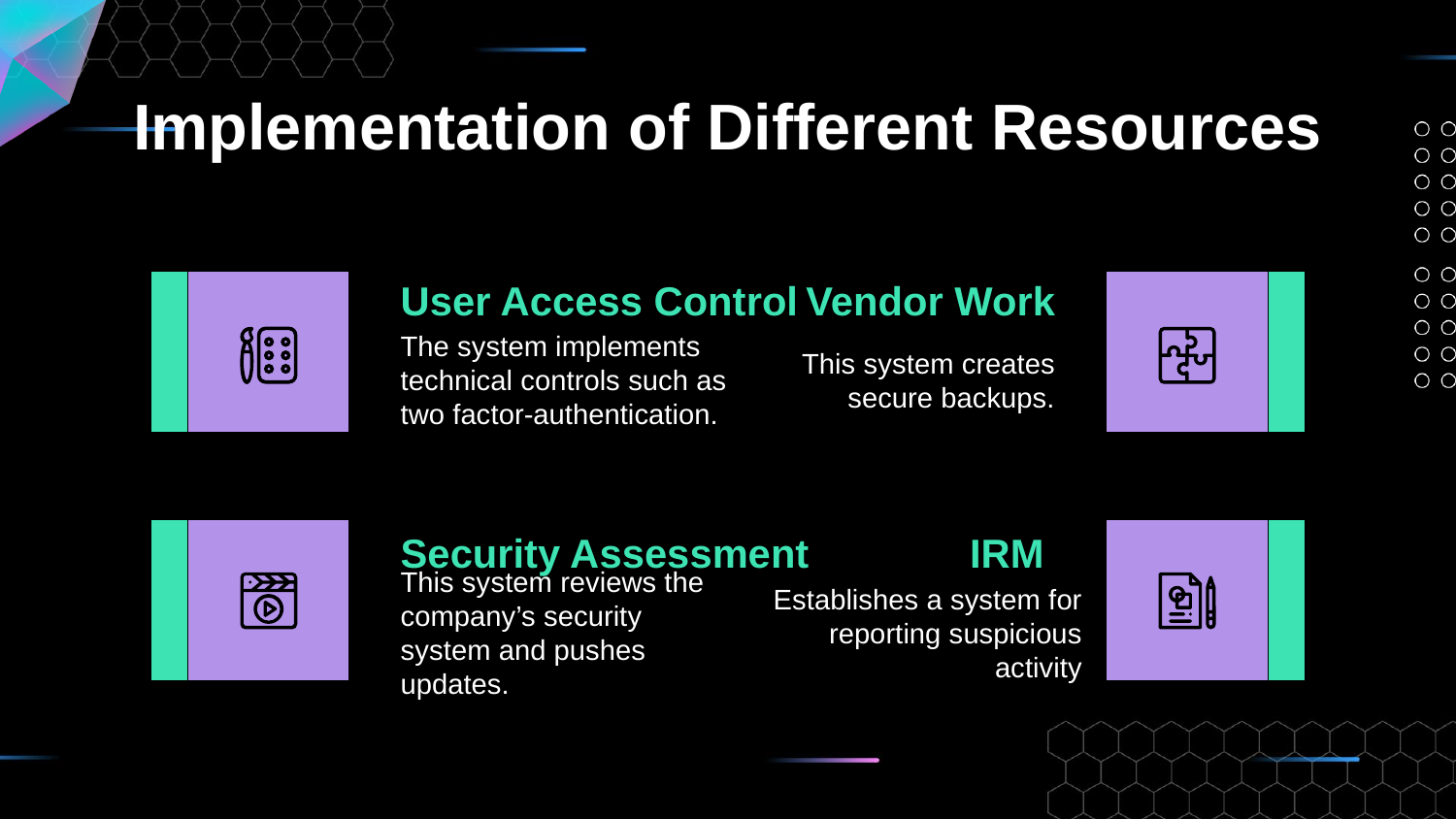

# Implementation of Different Resources
User Access Control
Vendor Work

The system implements technical controls such as two factor-authentication.
This system creates secure backups.

Security Assessment
IRM

This system reviews the company’s security system and pushes updates.
Establishes a system for reporting suspicious activity